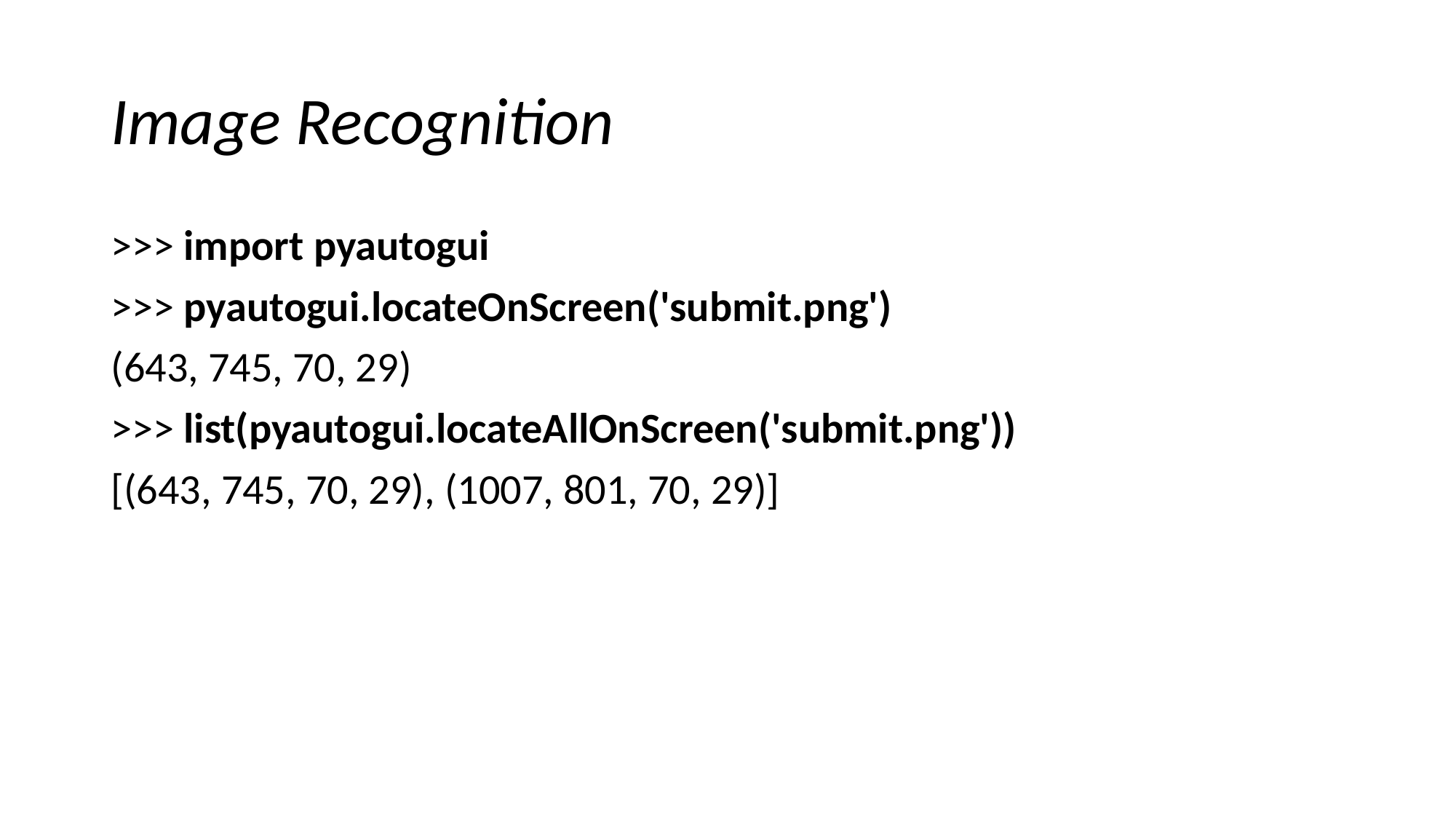

# Image Recognition
>>> import pyautogui
>>> pyautogui.locateOnScreen('submit.png')
(643, 745, 70, 29)
>>> list(pyautogui.locateAllOnScreen('submit.png'))
[(643, 745, 70, 29), (1007, 801, 70, 29)]